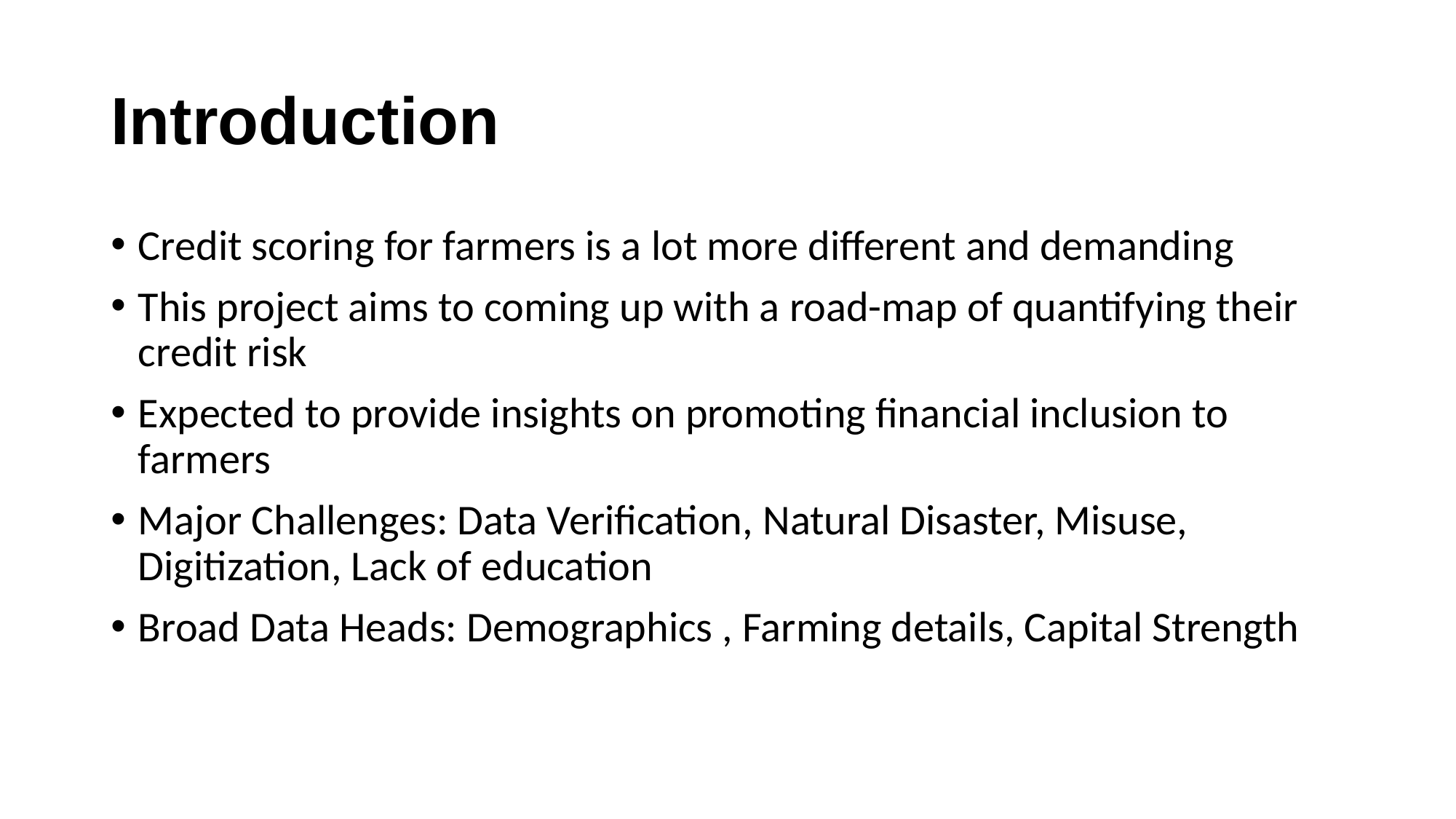

# Introduction
Credit scoring for farmers is a lot more different and demanding
This project aims to coming up with a road-map of quantifying their credit risk
Expected to provide insights on promoting financial inclusion to farmers
Major Challenges: Data Verification, Natural Disaster, Misuse, Digitization, Lack of education
Broad Data Heads: Demographics , Farming details, Capital Strength